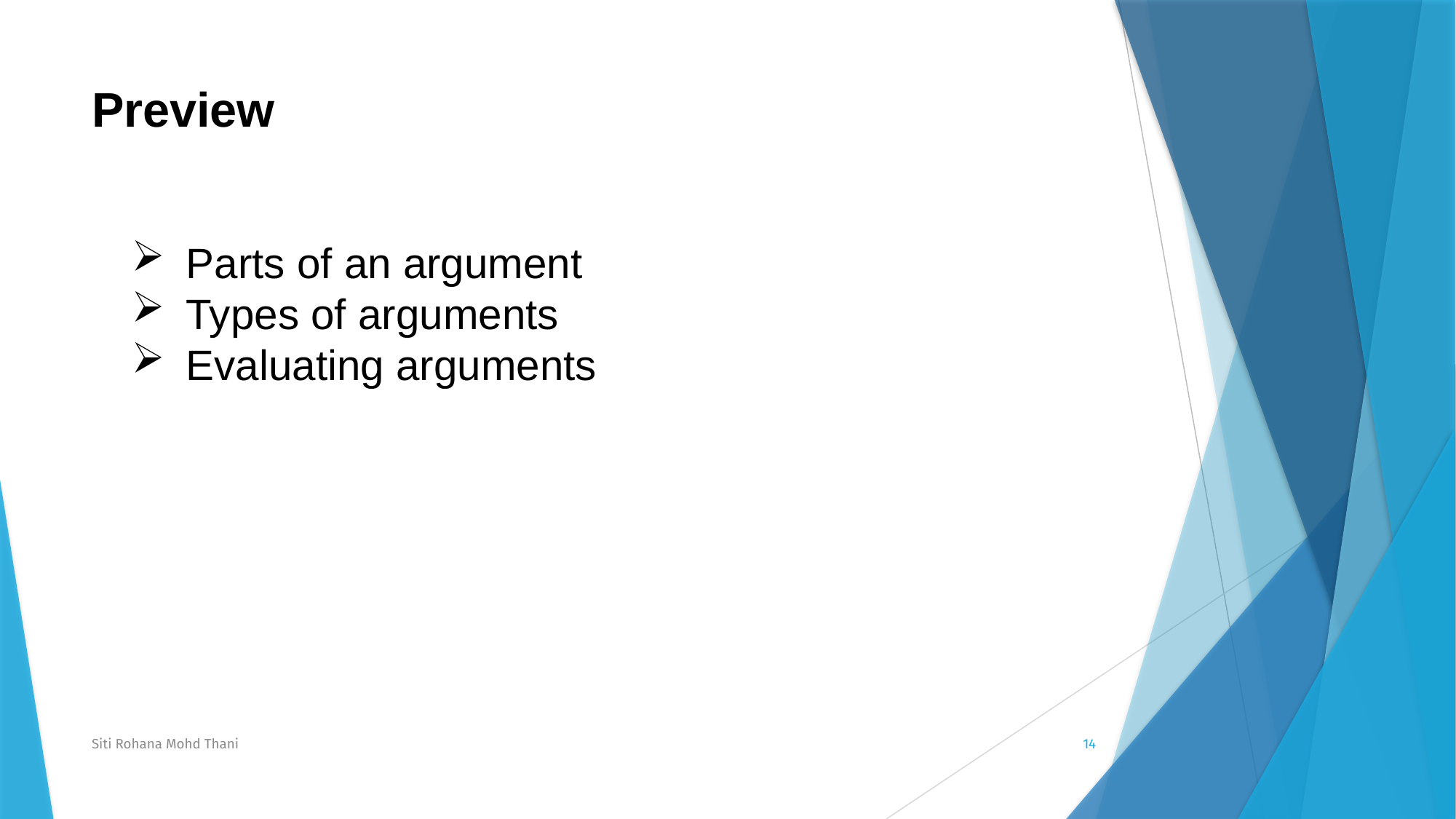

# Preview
Parts of an argument
Types of arguments
Evaluating arguments
Siti Rohana Mohd Thani
14